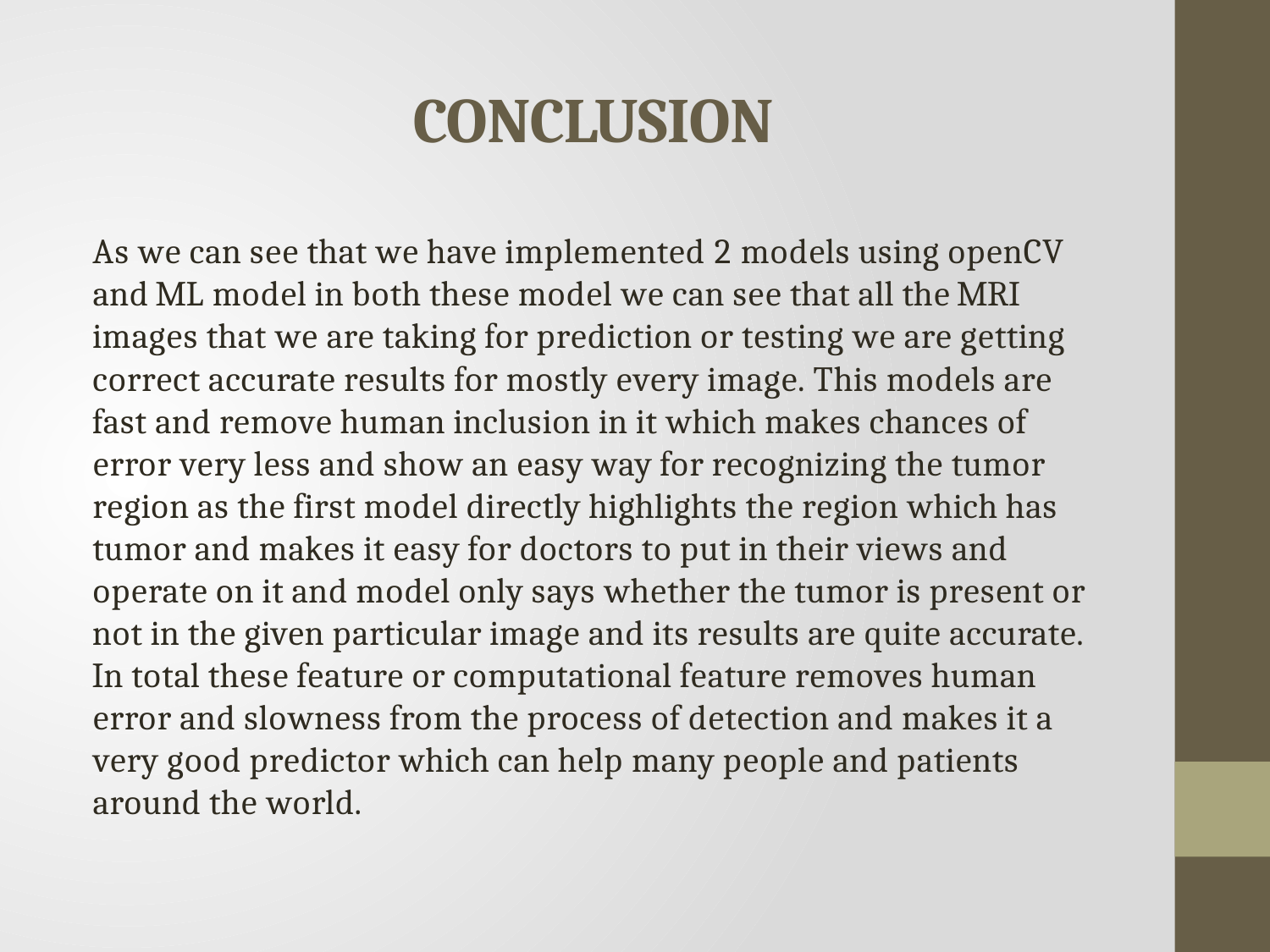

# CONCLUSION
As we can see that we have implemented 2 models using openCV and ML model in both these model we can see that all the MRI images that we are taking for prediction or testing we are getting correct accurate results for mostly every image. This models are fast and remove human inclusion in it which makes chances of error very less and show an easy way for recognizing the tumor region as the first model directly highlights the region which has tumor and makes it easy for doctors to put in their views and operate on it and model only says whether the tumor is present or not in the given particular image and its results are quite accurate. In total these feature or computational feature removes human error and slowness from the process of detection and makes it a very good predictor which can help many people and patients around the world.